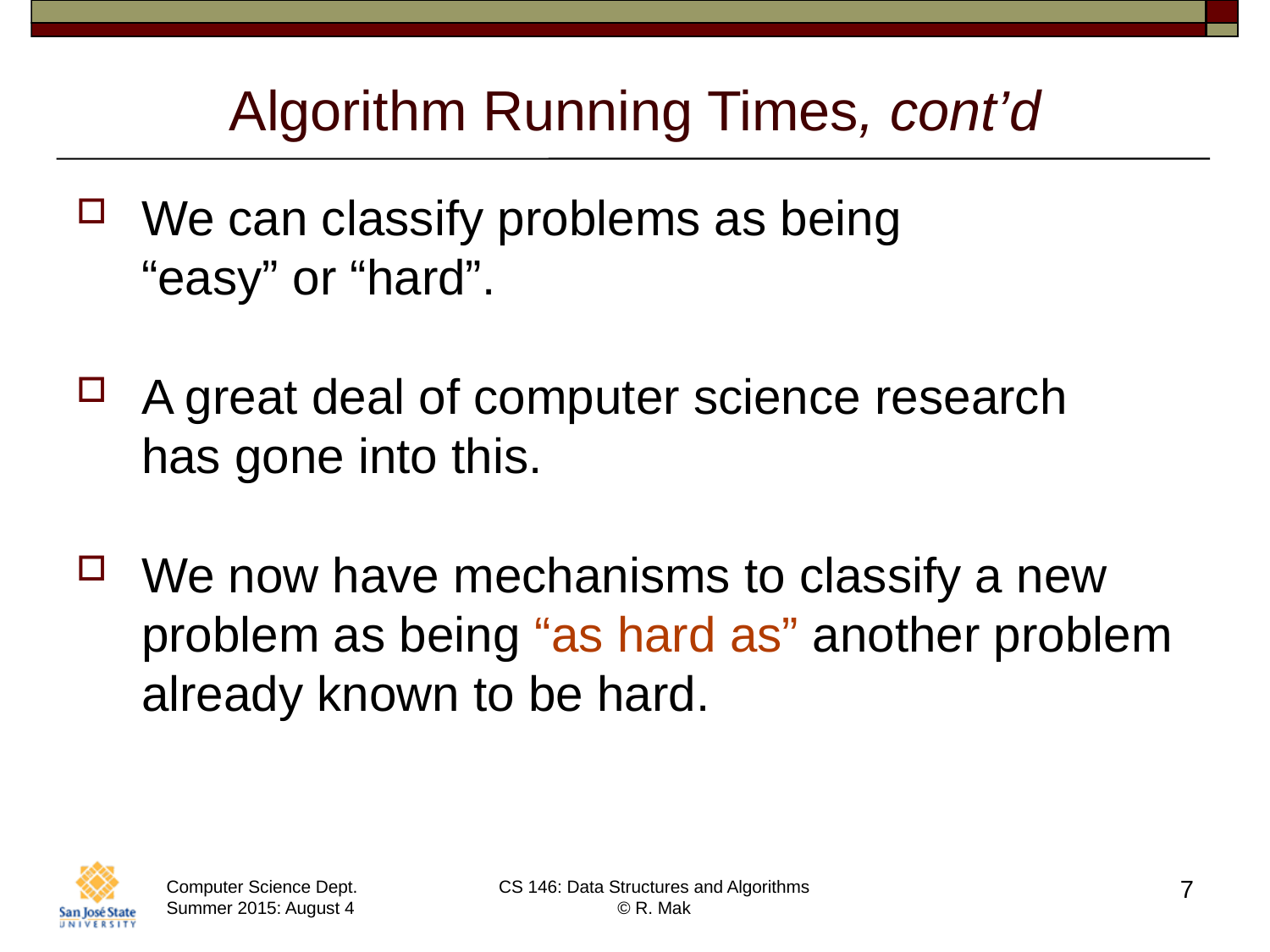

# Algorithm Running Times, cont’d
We can classify problems as being
“easy” or “hard”.

A great deal of computer science research
has gone into this.

We now have mechanisms to classify a new problem as being “as hard as” another problem already known to be hard.
7